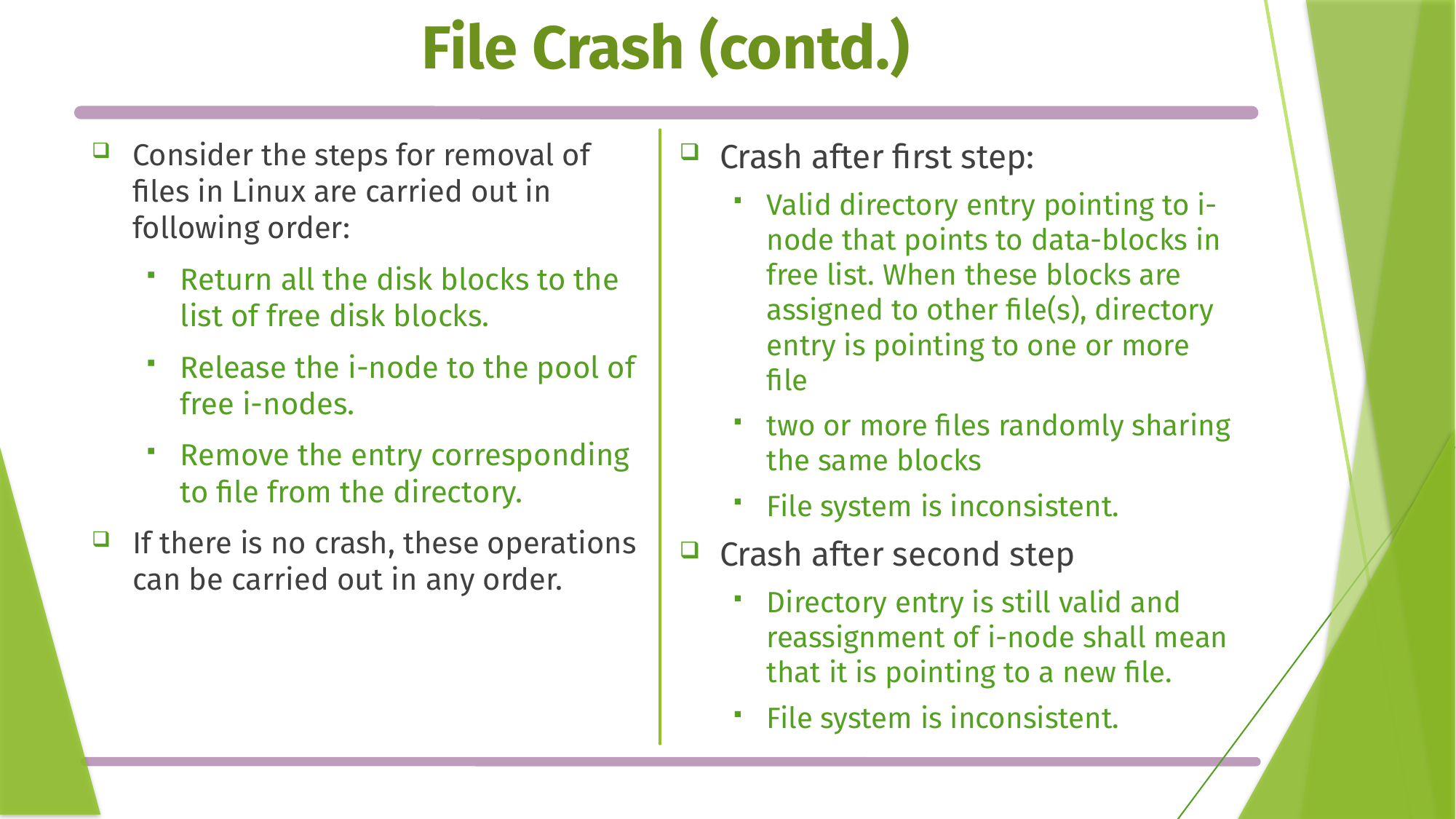

# File Crash (contd.)
Consider the steps for removal of files in Linux are carried out in following order:
Return all the disk blocks to the list of free disk blocks.
Release the i-node to the pool of free i-nodes.
Remove the entry corresponding to file from the directory.
If there is no crash, these operations can be carried out in any order.
Crash after first step:
Valid directory entry pointing to i-node that points to data-blocks in free list. When these blocks are assigned to other file(s), directory entry is pointing to one or more file
two or more files randomly sharing the same blocks
File system is inconsistent.
Crash after second step
Directory entry is still valid and reassignment of i-node shall mean that it is pointing to a new file.
File system is inconsistent.